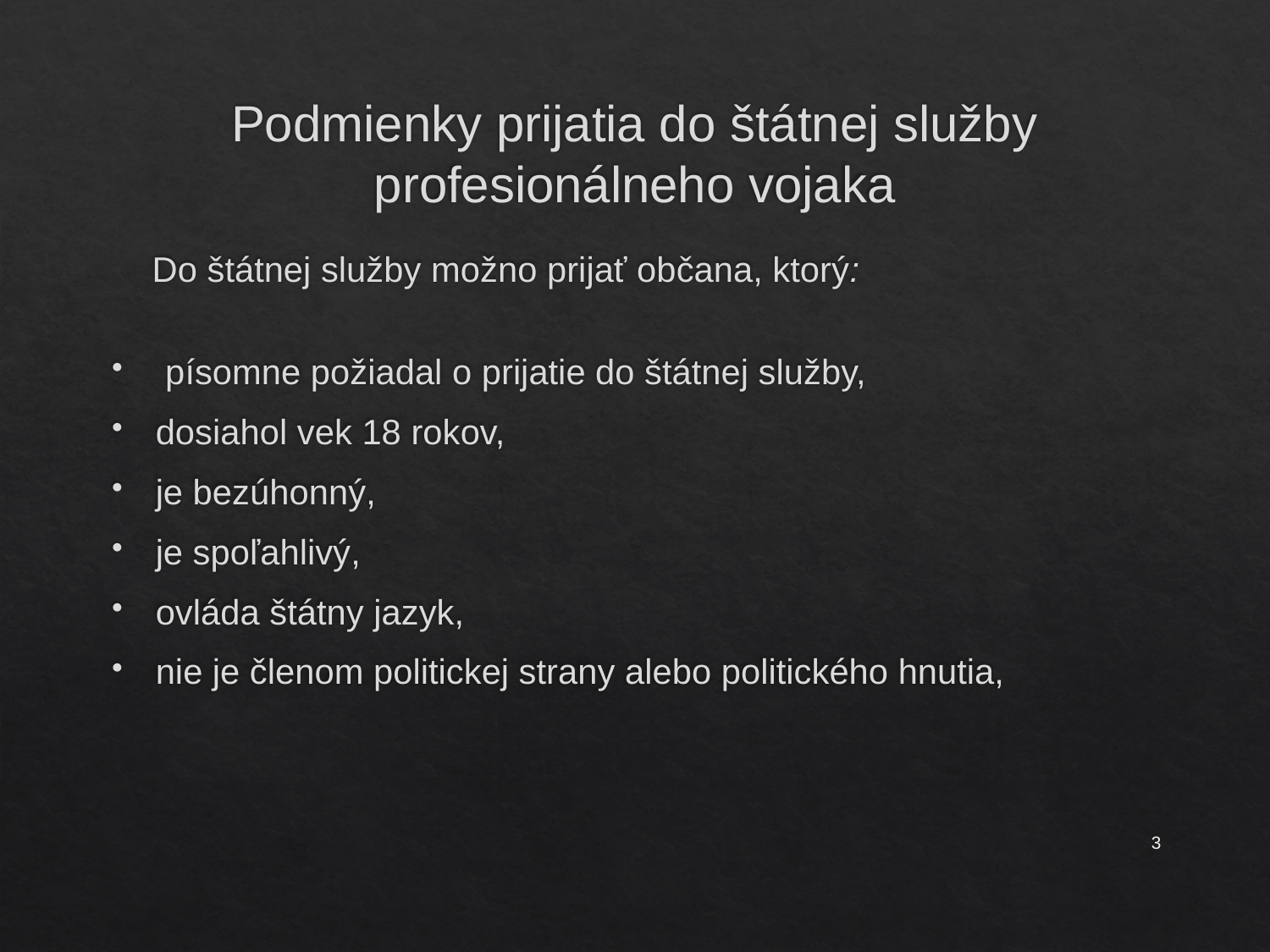

# Podmienky prijatia do štátnej služby profesionálneho vojaka
    Do štátnej služby možno prijať občana, ktorý:
 písomne požiadal o prijatie do štátnej služby,
dosiahol vek 18 rokov,
je bezúhonný,
je spoľahlivý,
ovláda štátny jazyk,
nie je členom politickej strany alebo politického hnutia,
3